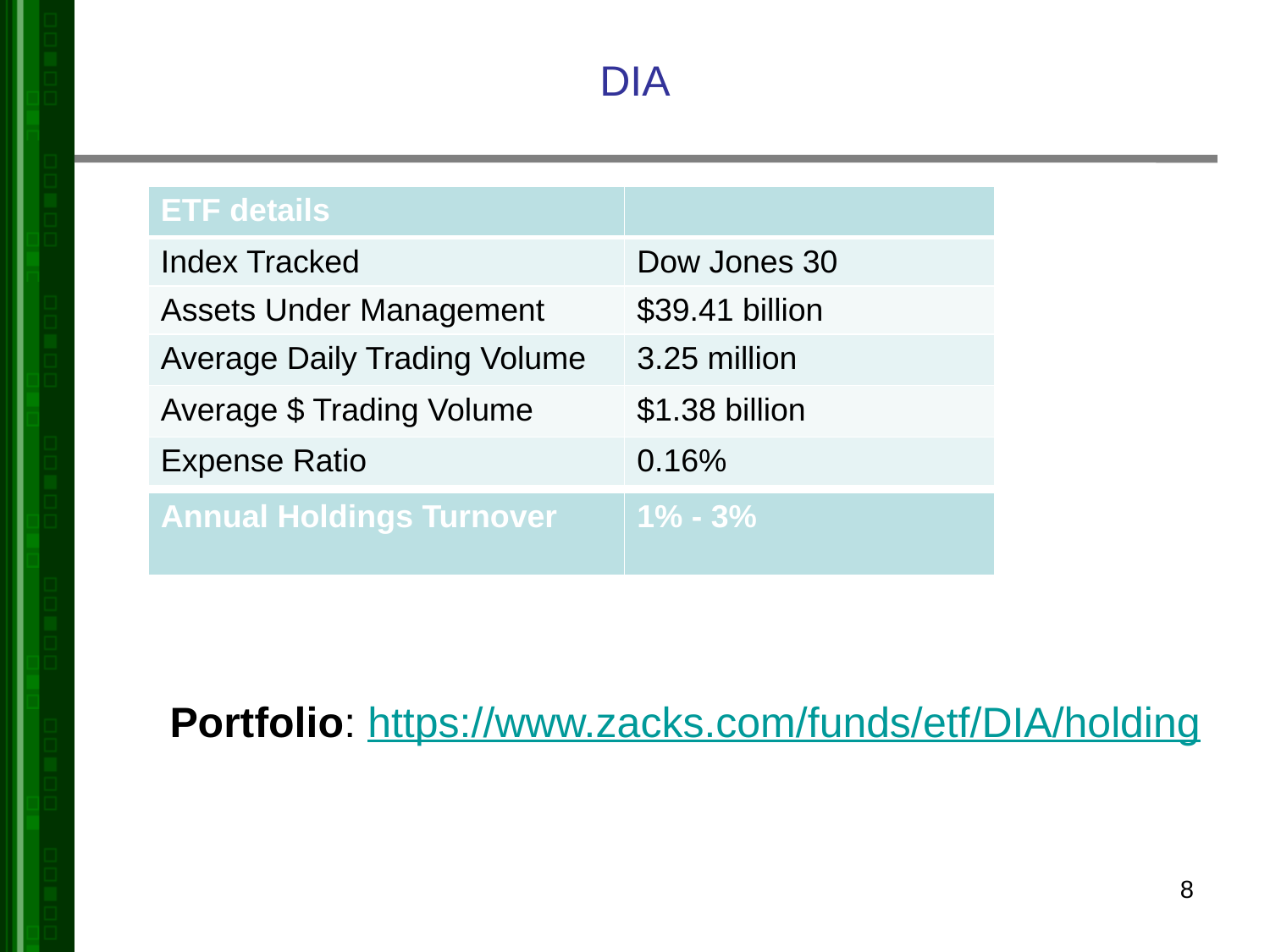

# DIA
| ETF details |  |
| --- | --- |
| Index Tracked | Dow Jones 30 |
| Assets Under Management | $39.41 billion |
| Average Daily Trading Volume | 3.25 million |
| Average $ Trading Volume | $1.38 billion |
| Expense Ratio | 0.16% |
| Annual Holdings Turnover | 1% - 3% |
| --- | --- |
Portfolio: https://www.zacks.com/funds/etf/DIA/holding
8